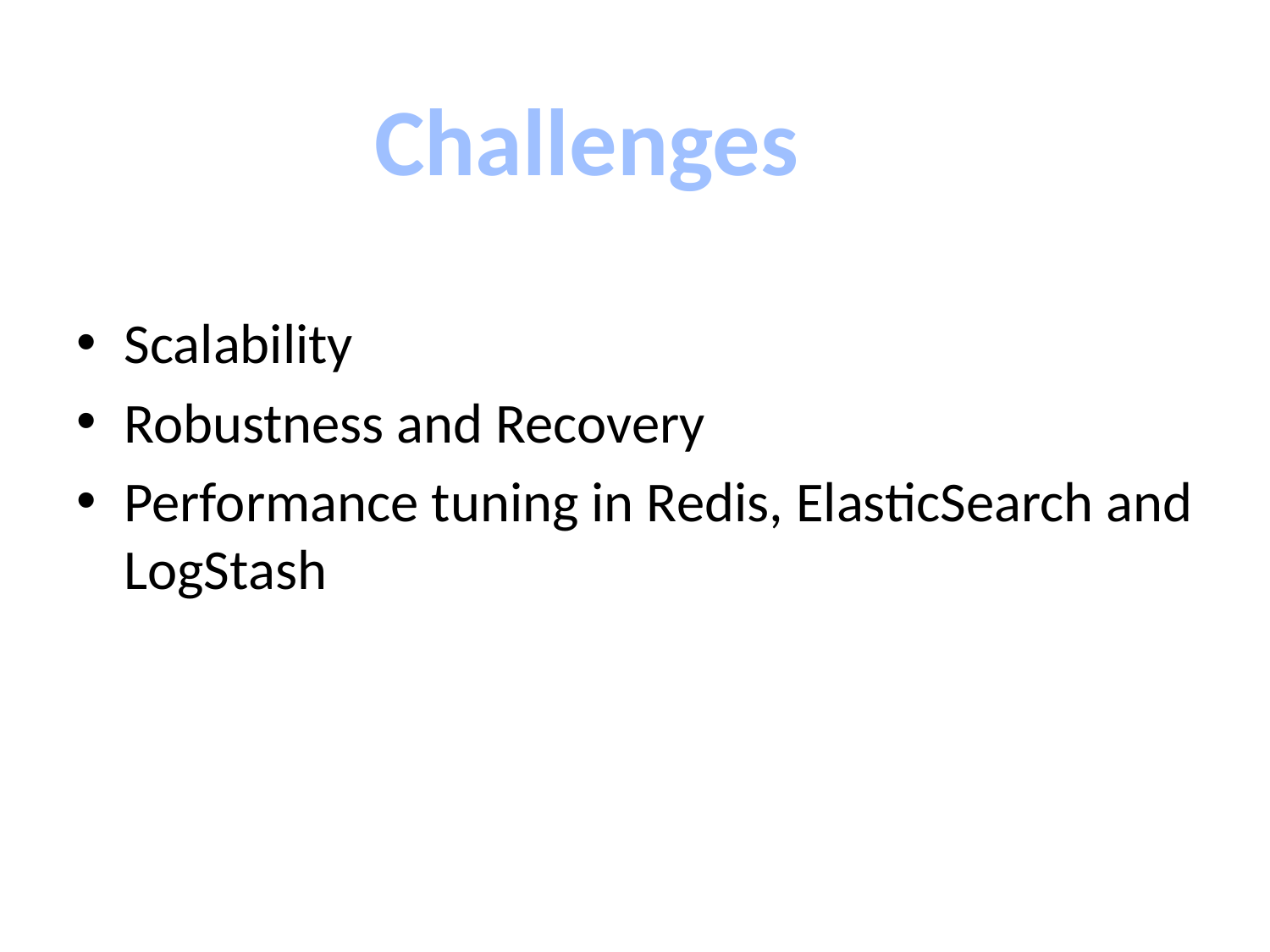

Challenges

Scalability
Robustness and Recovery
Performance tuning in Redis, ElasticSearch and LogStash